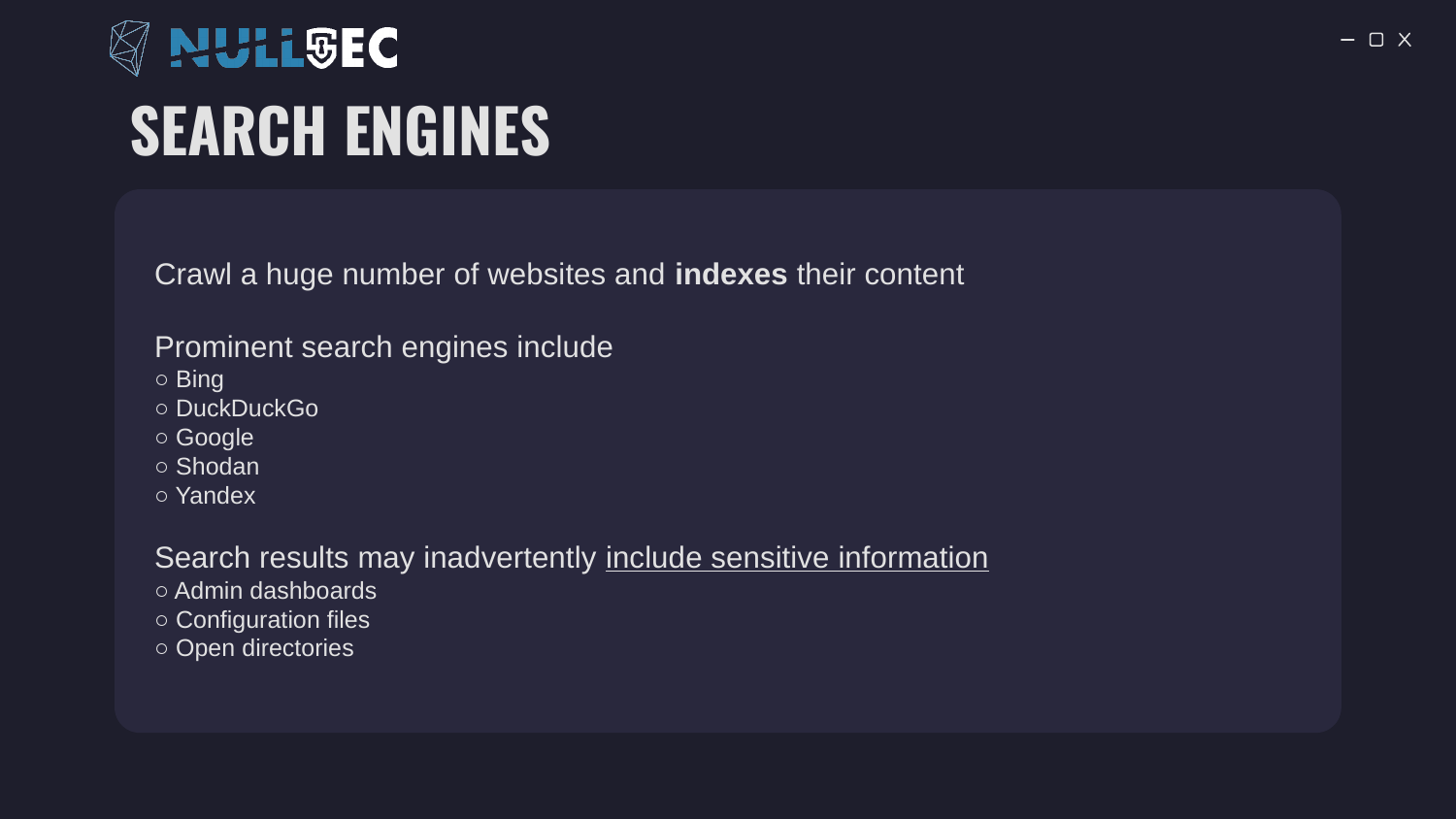

# SEARCH ENGINES
Crawl a huge number of websites and indexes their content
Prominent search engines include
○ Bing
○ DuckDuckGo
○ Google
○ Shodan
○ Yandex
Search results may inadvertently include sensitive information
○ Admin dashboards
○ Configuration files
○ Open directories